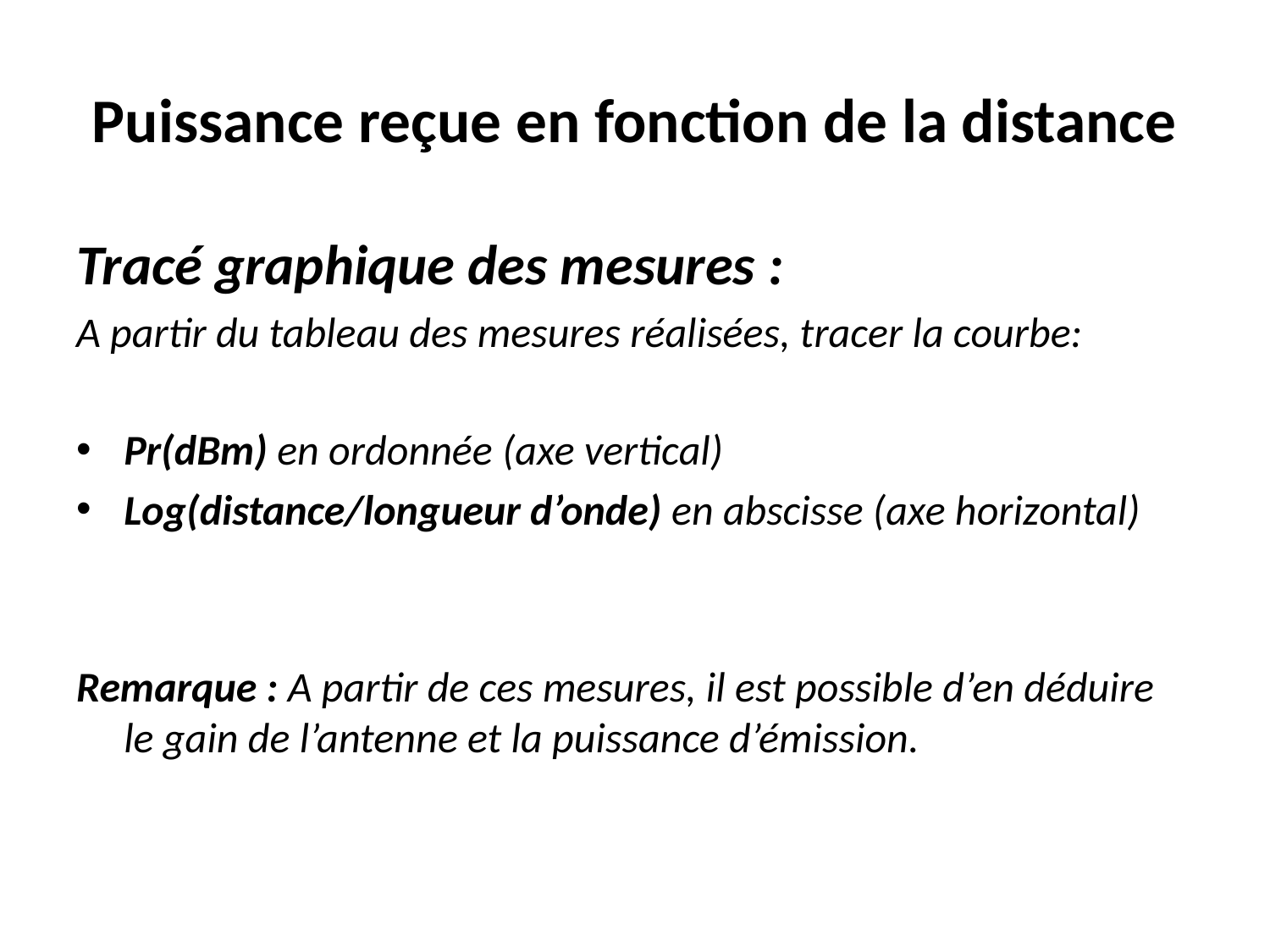

# Puissance reçue en fonction de la distance
Tracé graphique des mesures :
A partir du tableau des mesures réalisées, tracer la courbe:

Pr(dBm) en ordonnée (axe vertical)
Log(distance/longueur d’onde) en abscisse (axe horizontal)

Remarque : A partir de ces mesures, il est possible d’en déduire le gain de l’antenne et la puissance d’émission.